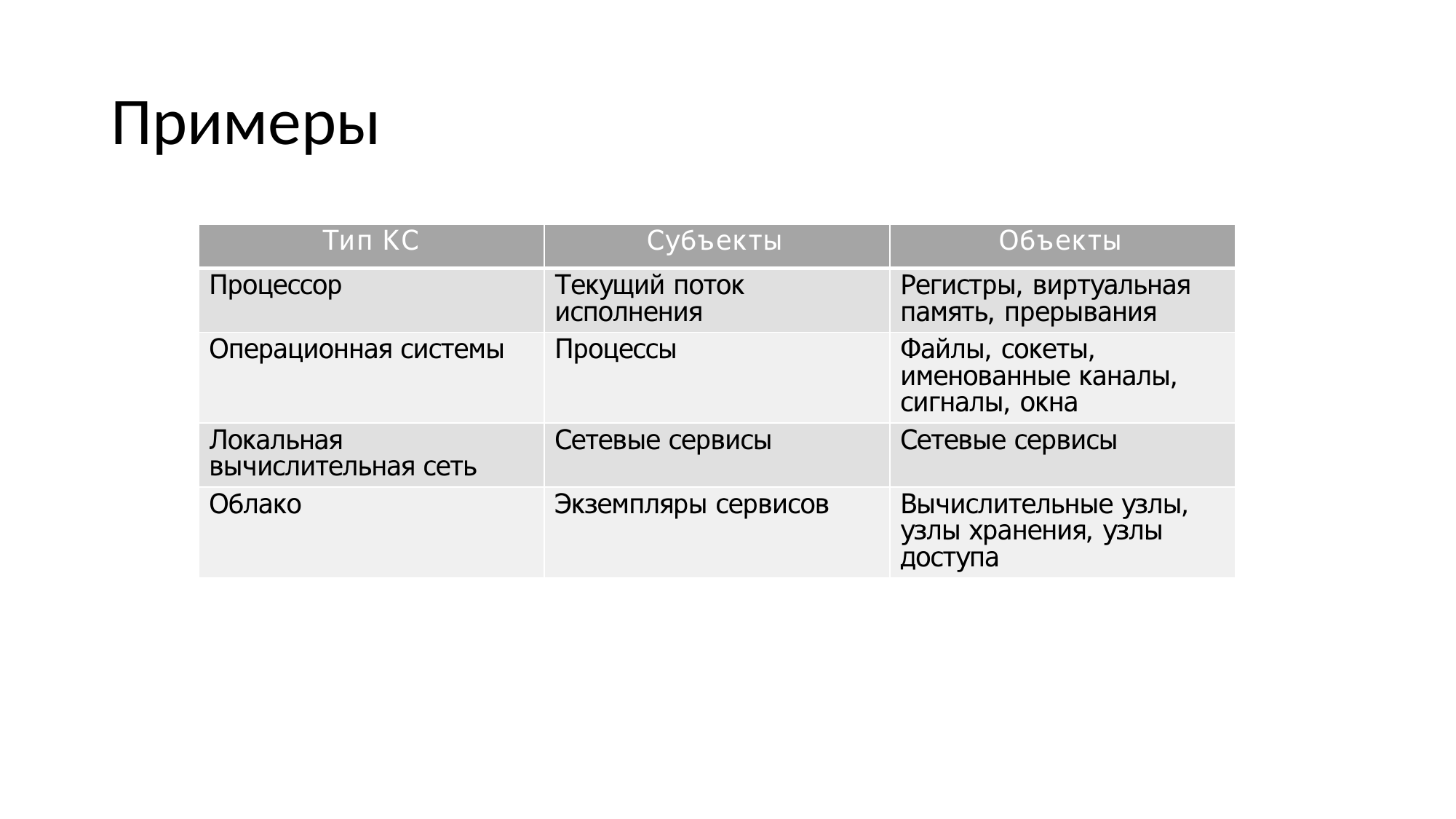

# Примеры
| Тип КС | Субъекты | Объекты |
| --- | --- | --- |
| Процессор | Текущий поток исполнения | Регистры, виртуальная память, прерывания |
| Операционная системы | Процессы | Файлы, сокеты, именованные каналы, сигналы, окна |
| Локальная вычислительная сеть | Сетевые сервисы | Сетевые сервисы |
| Облако | Экземпляры сервисов | Вычислительные узлы, узлы хранения, узлы доступа |